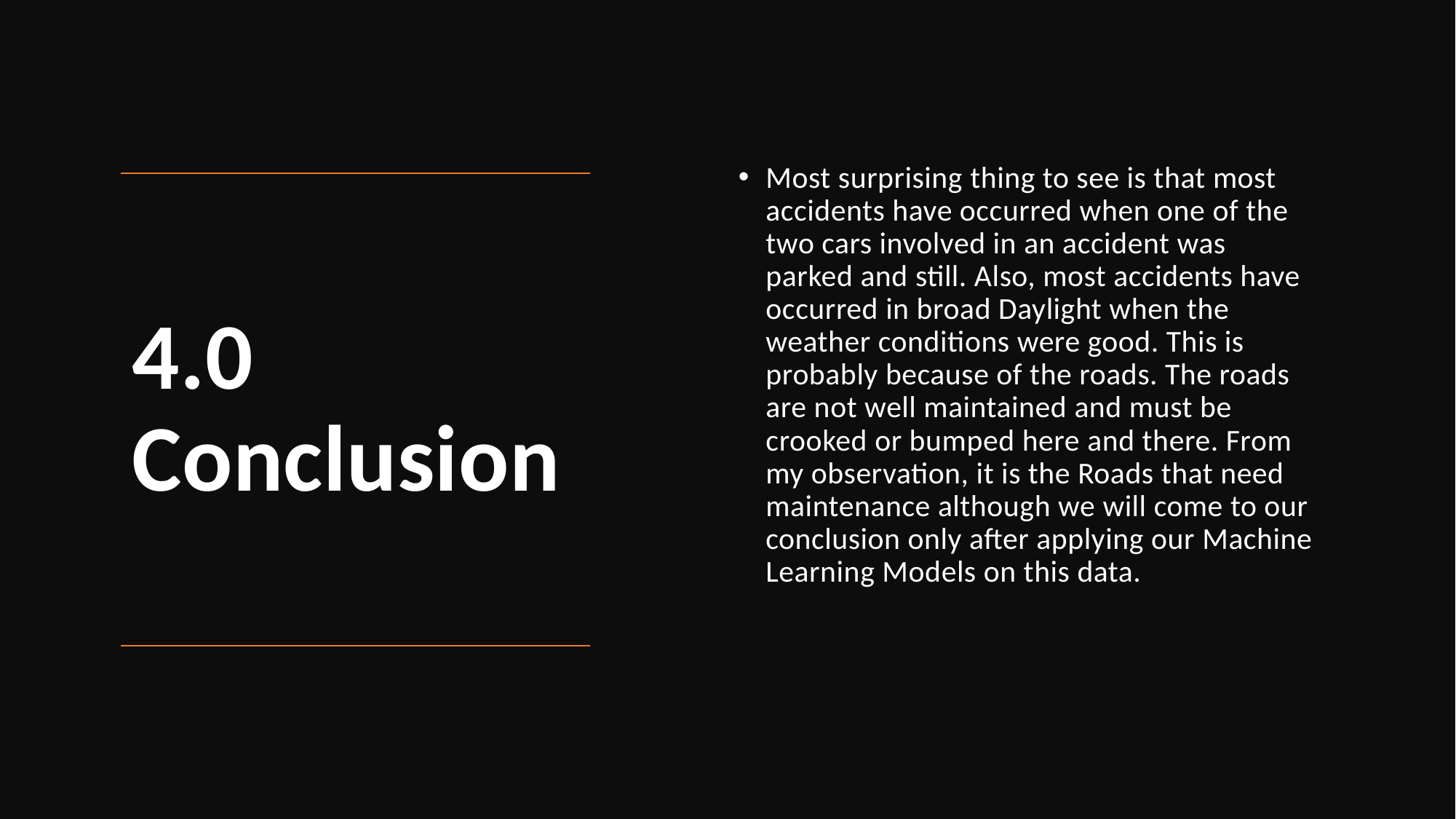

Most surprising thing to see is that most accidents have occurred when one of the two cars involved in an accident was parked and still. Also, most accidents have occurred in broad Daylight when the weather conditions were good. This is probably because of the roads. The roads are not well maintained and must be crooked or bumped here and there. From my observation, it is the Roads that need maintenance although we will come to our conclusion only after applying our Machine Learning Models on this data.

# 4.0 Conclusion